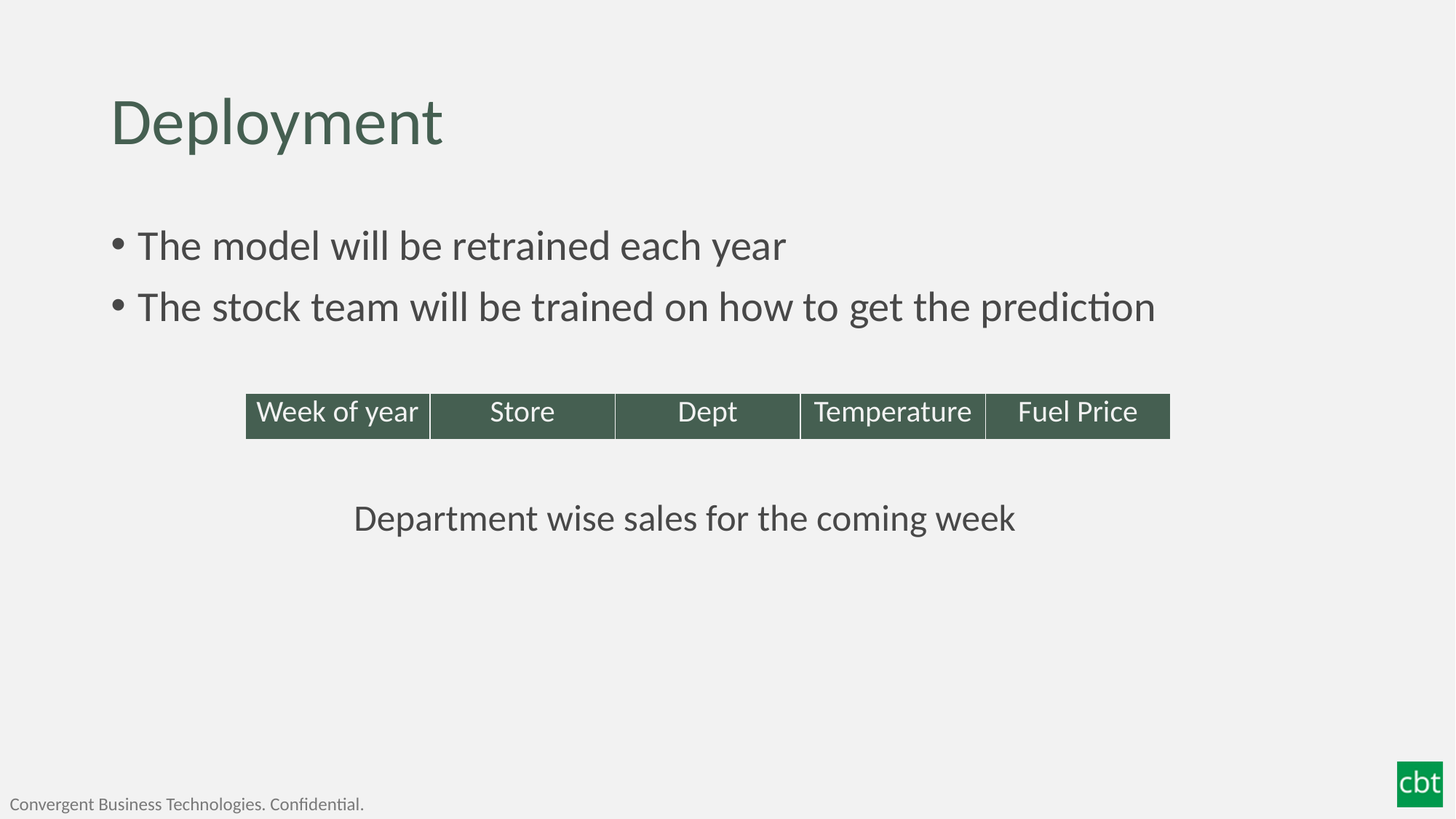

# Deployment
The model will be retrained each year
The stock team will be trained on how to get the prediction

| Week of year | Store | Dept | Temperature | Fuel Price |
| --- | --- | --- | --- | --- |
Department wise sales for the coming week